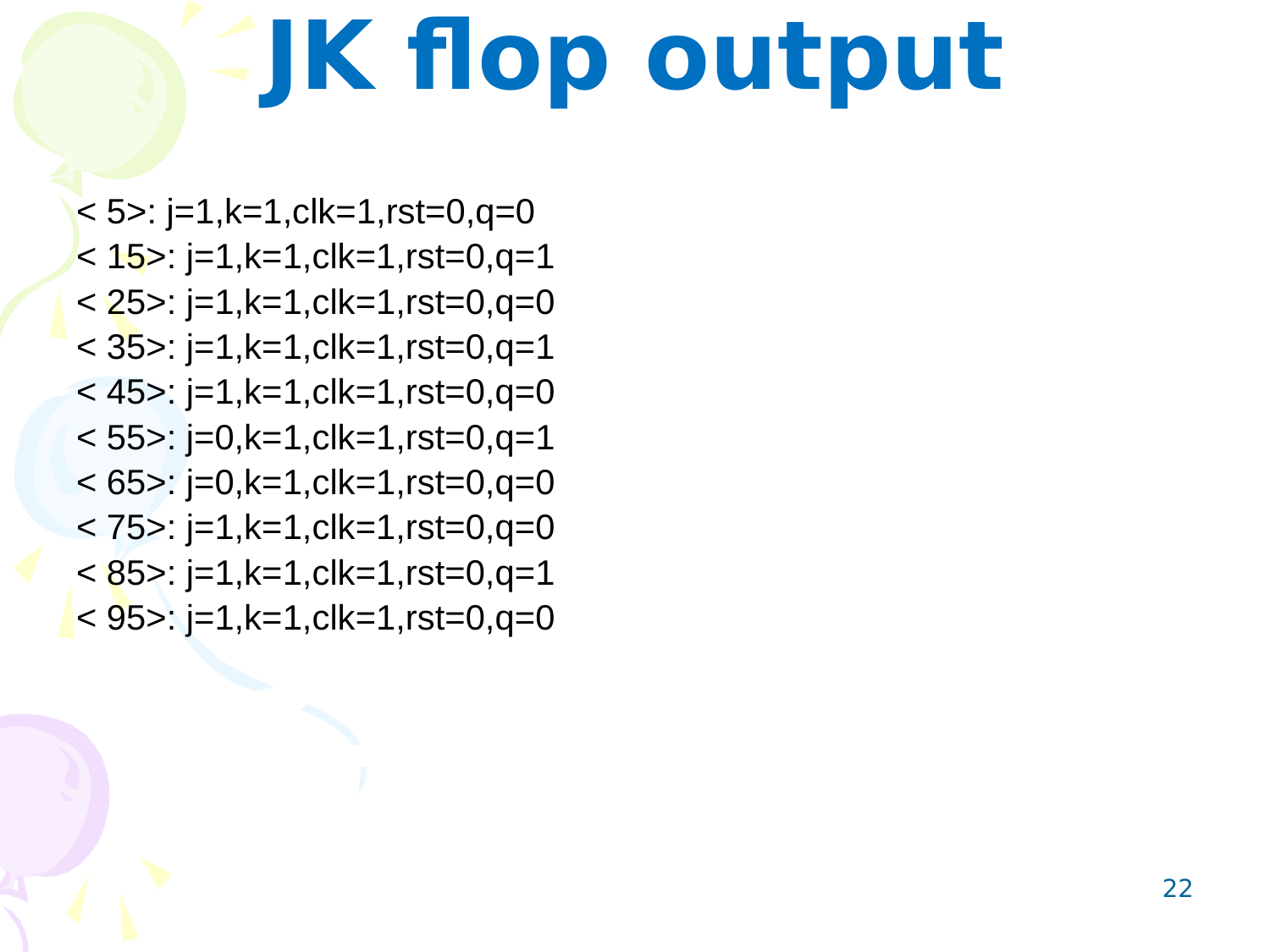

# JK flop output

< 5>: j=1,k=1,clk=1,rst=0,q=0
< 15>: j=1,k=1,clk=1,rst=0,q=1
< 25>: j=1,k=1,clk=1,rst=0,q=0
< 35>: j=1,k=1,clk=1,rst=0,q=1
< 45>: j=1,k=1,clk=1,rst=0,q=0
< 55>: j=0,k=1,clk=1,rst=0,q=1
< 65>: j=0,k=1,clk=1,rst=0,q=0
< 75>: j=1,k=1,clk=1,rst=0,q=0
< 85>: j=1,k=1,clk=1,rst=0,q=1
< 95>: j=1,k=1,clk=1,rst=0,q=0

22